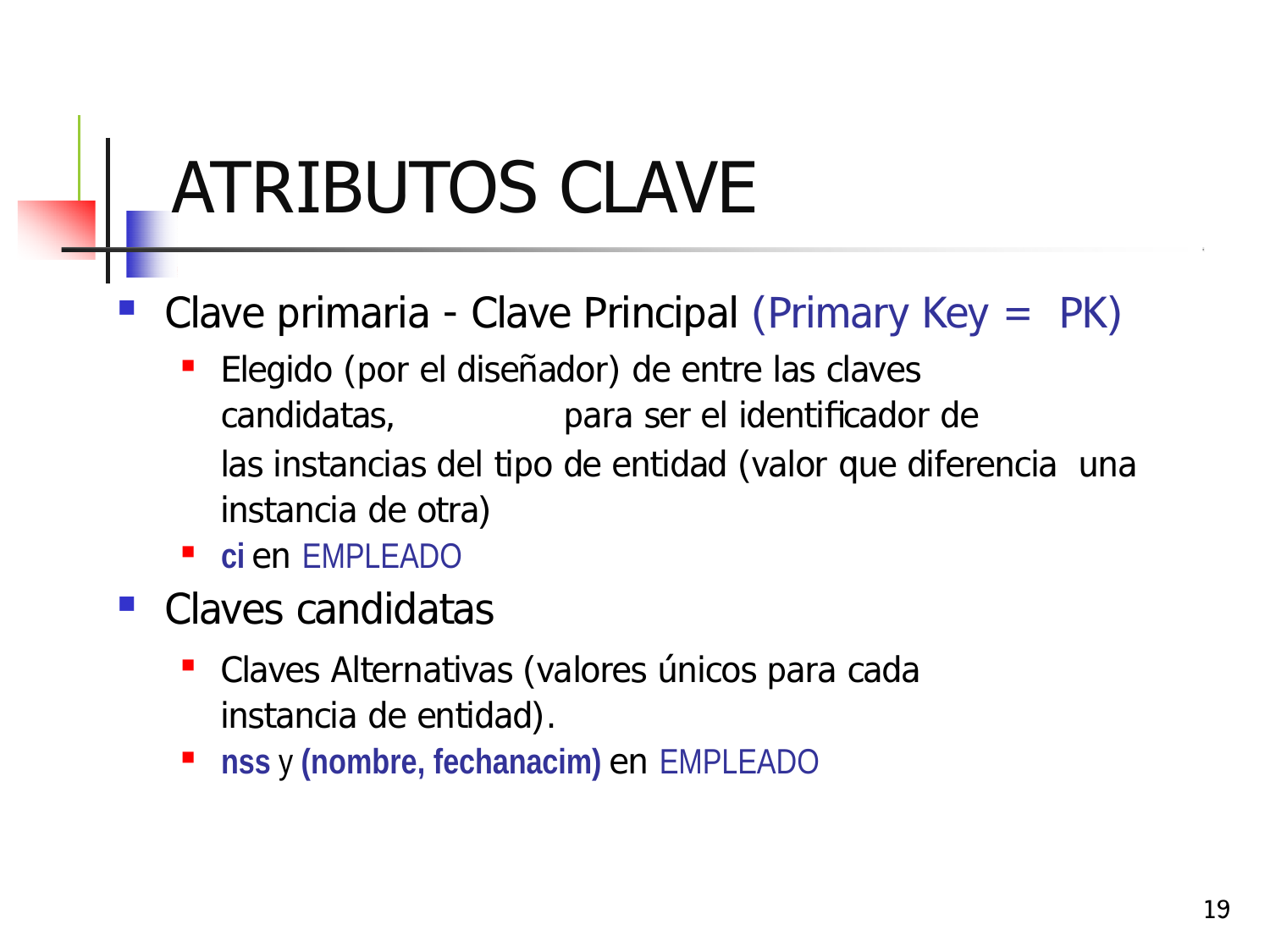

# Atributos Clave

Clave primaria - Clave Principal (Primary Key =  PK)
Elegido (por el diseñador) de entre las claves
candidatas,	para ser el identificador de
las instancias del tipo de entidad (valor que diferencia  una instancia de otra)
ci en EMPLEADO
Claves candidatas
Claves Alternativas (valores únicos para cada  instancia de entidad).
nss y (nombre, fechanacim) en EMPLEADO
19